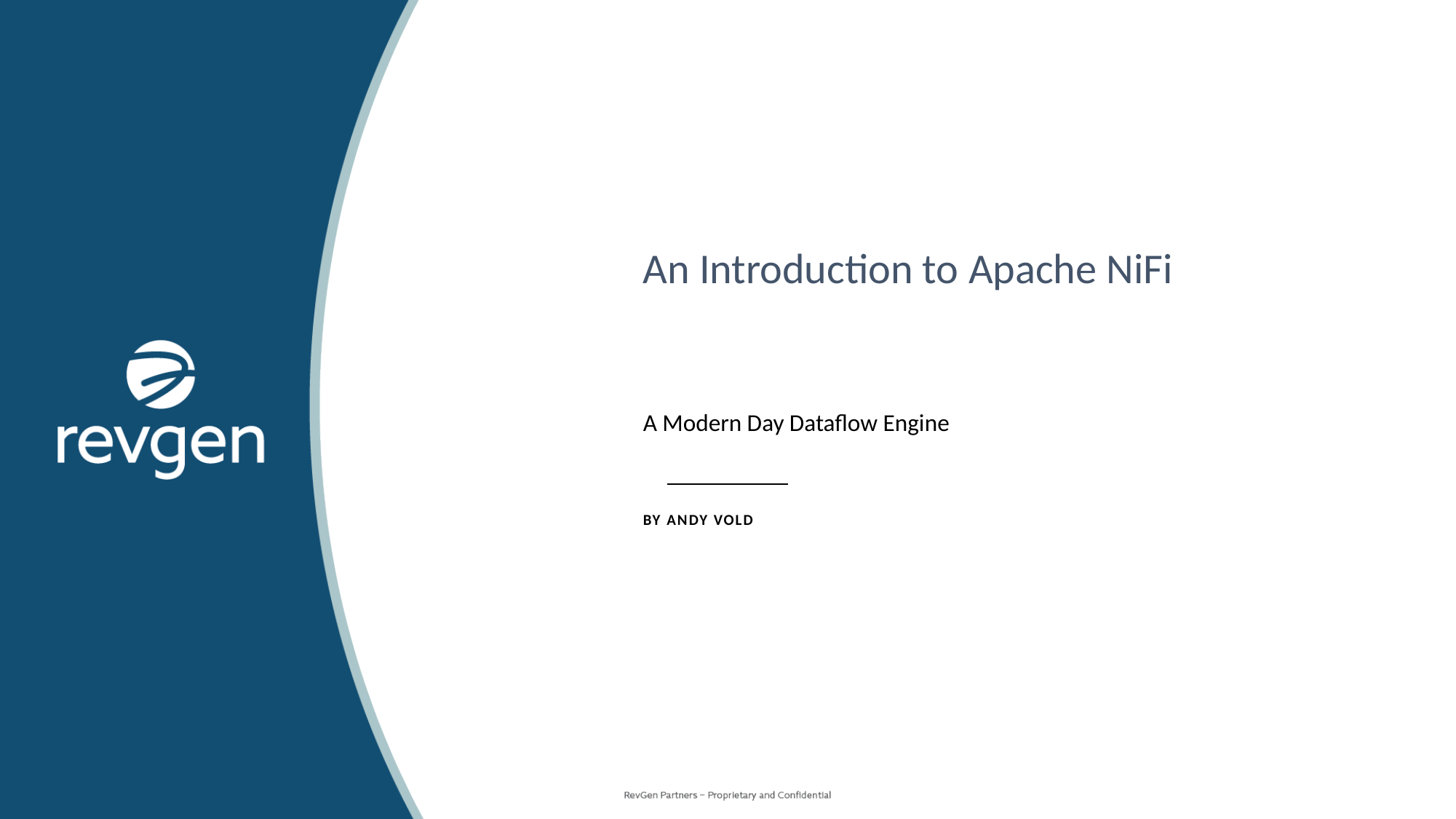

An Introduction to Apache NiFi
A Modern Day Dataflow Engine
By andy vold